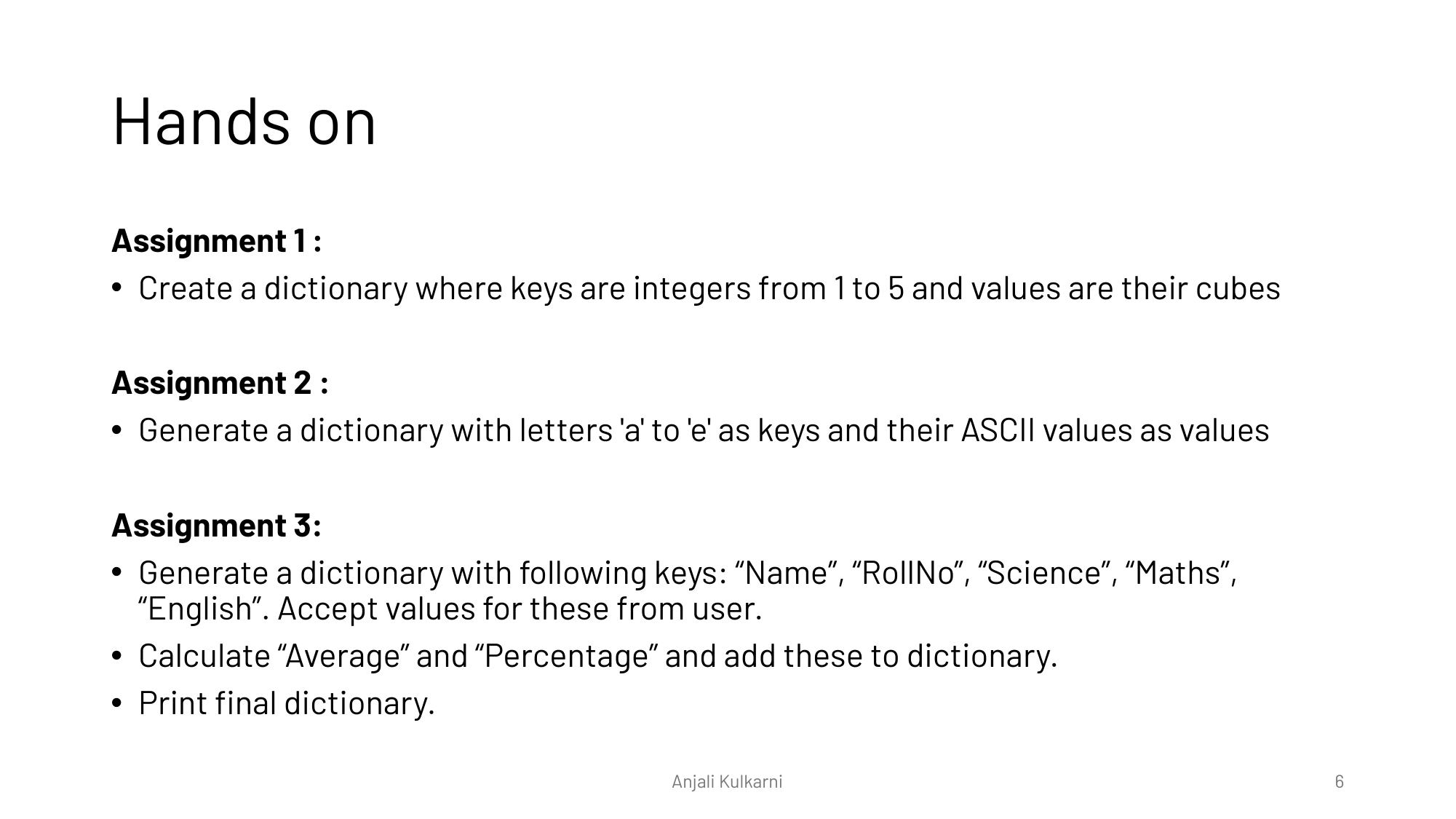

# Hands on
Assignment 1 :
Create a dictionary where keys are integers from 1 to 5 and values are their cubes

Assignment 2 :
Generate a dictionary with letters 'a' to 'e' as keys and their ASCII values as values

Assignment 3:
Generate a dictionary with following keys: “Name”, “RollNo”, “Science”, “Maths”, “English”. Accept values for these from user.
Calculate “Average” and “Percentage” and add these to dictionary.
Print final dictionary.
Anjali Kulkarni
6